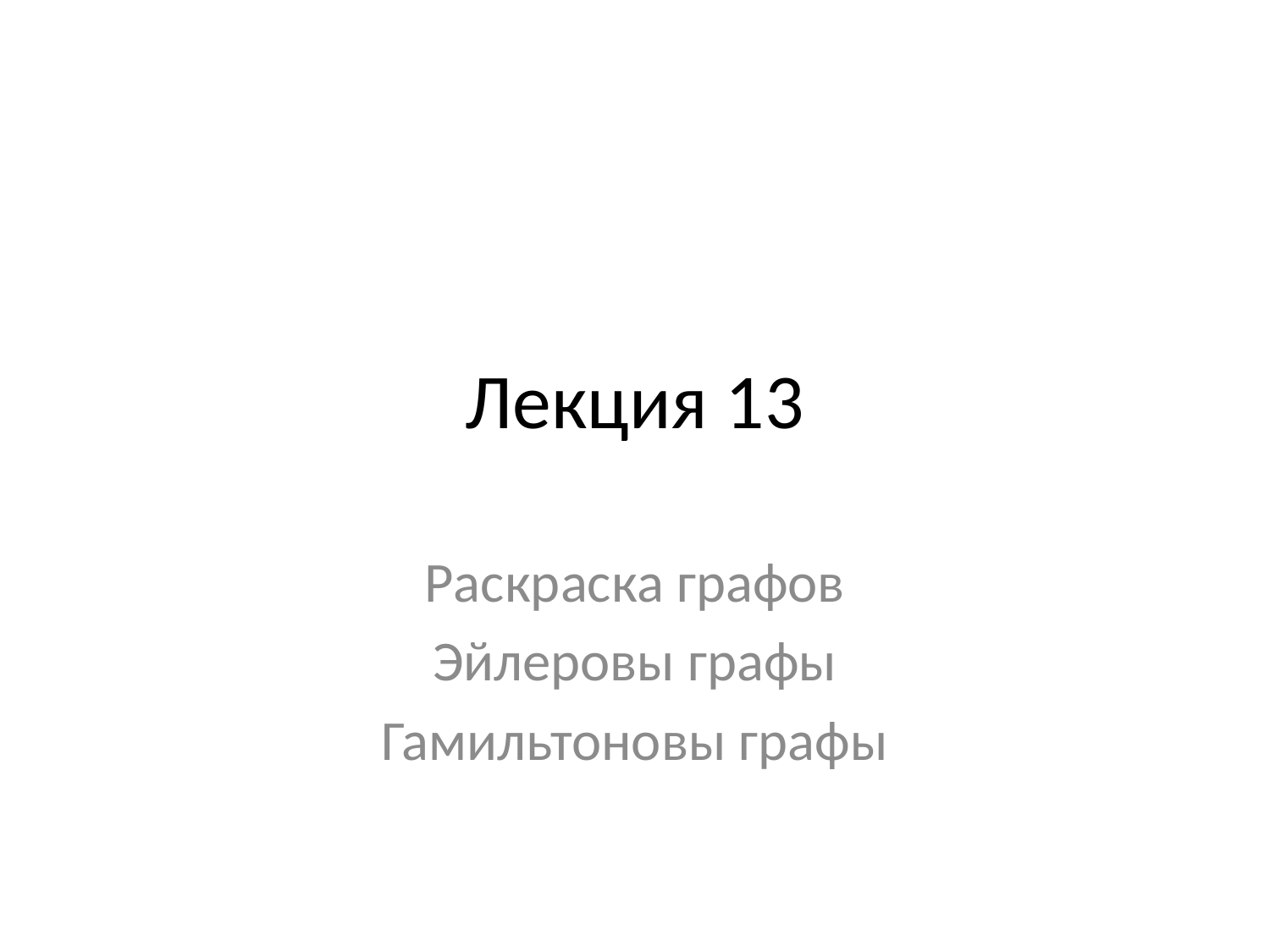

# Лекция 13
Раскраска графов
Эйлеровы графы
Гамильтоновы графы